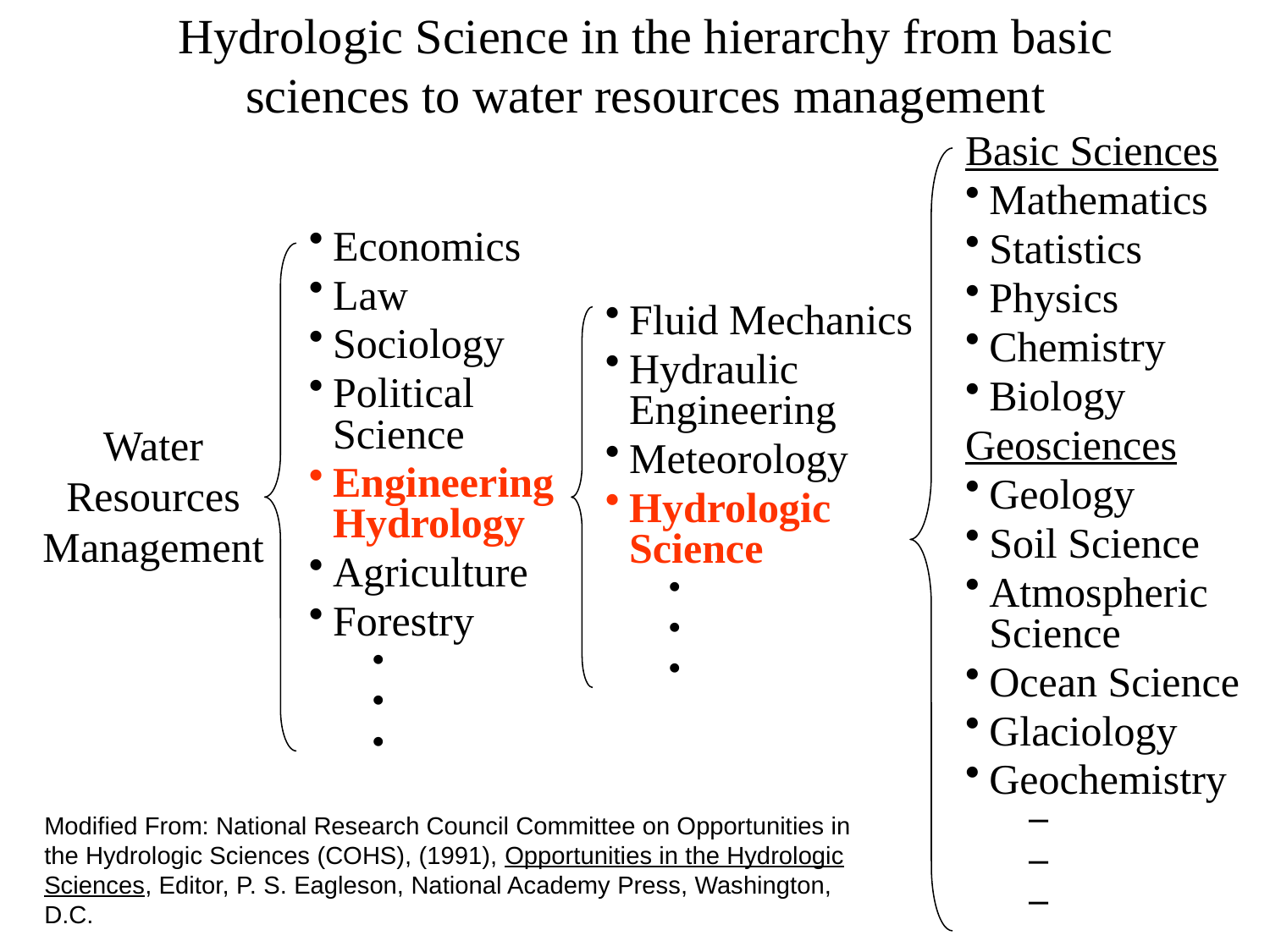

# Hydrologic Science in the hierarchy from basic sciences to water resources management
Basic Sciences
Mathematics
Statistics
Physics
Chemistry
Biology
Geosciences
Geology
Soil Science
Atmospheric Science
Ocean Science
Glaciology
Geochemistry

Economics
Law
Sociology
Political Science
Engineering Hydrology
Agriculture
Forestry

Fluid Mechanics
Hydraulic Engineering
Meteorology
Hydrologic Science

Water Resources Management
Modified From: National Research Council Committee on Opportunities in the Hydrologic Sciences (COHS), (1991), Opportunities in the Hydrologic Sciences, Editor, P. S. Eagleson, National Academy Press, Washington, D.C.